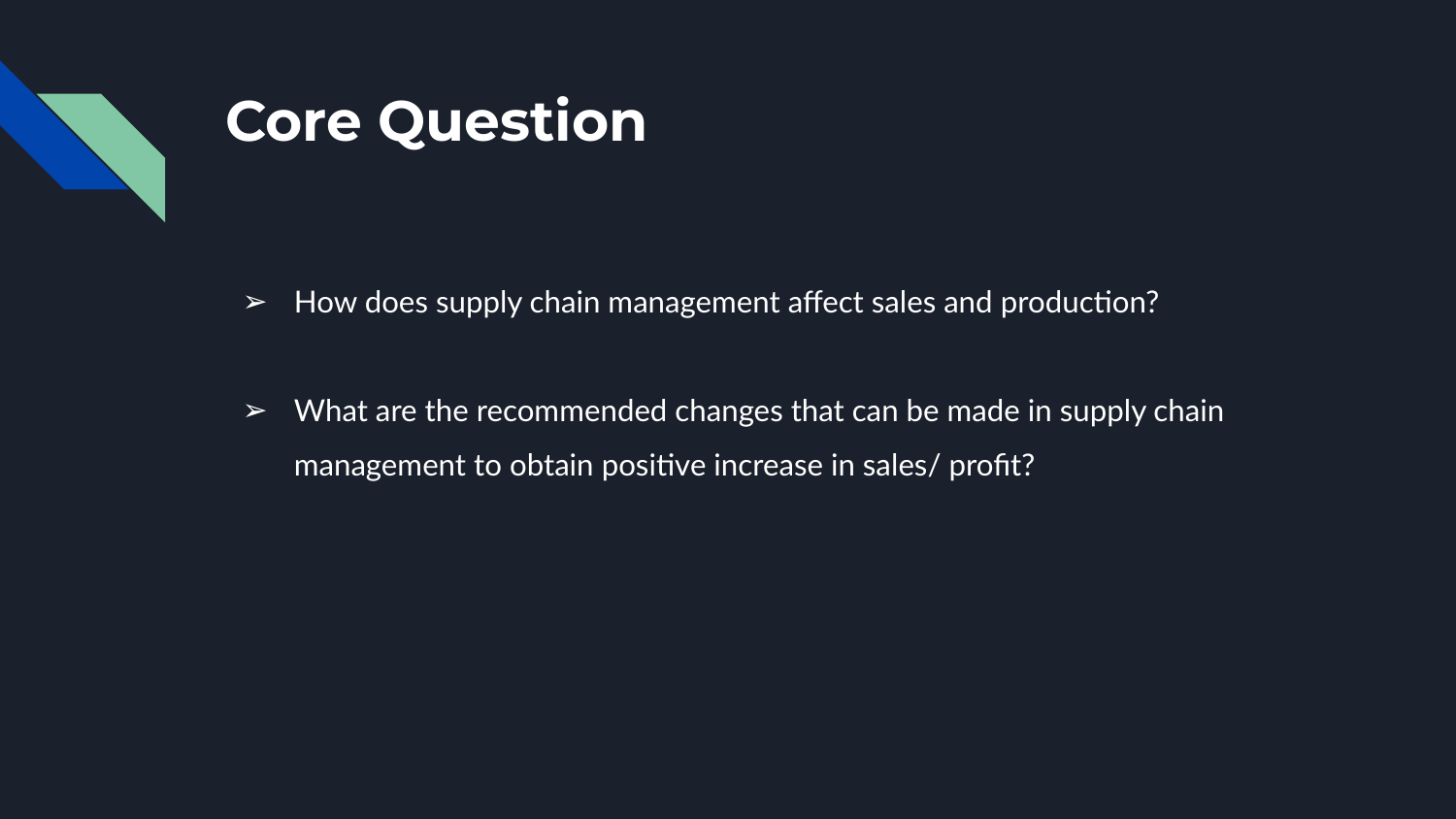

# Core Question
How does supply chain management affect sales and production?

What are the recommended changes that can be made in supply chain management to obtain positive increase in sales/ profit?